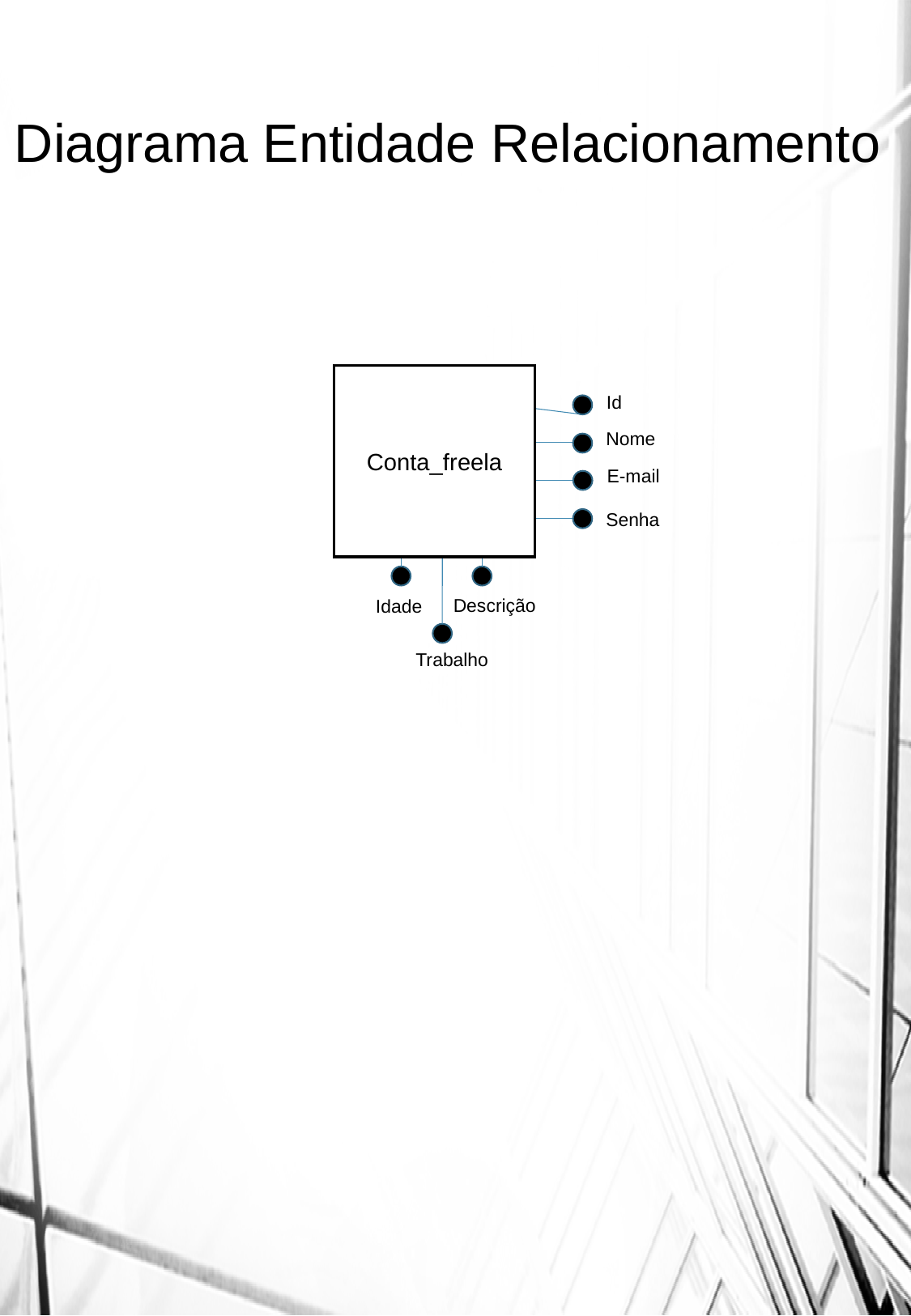

Diagrama Entidade Relacionamento
Conta_freela
Id

Nome

E-mail

Senha

Descrição
Idade

Trabalho